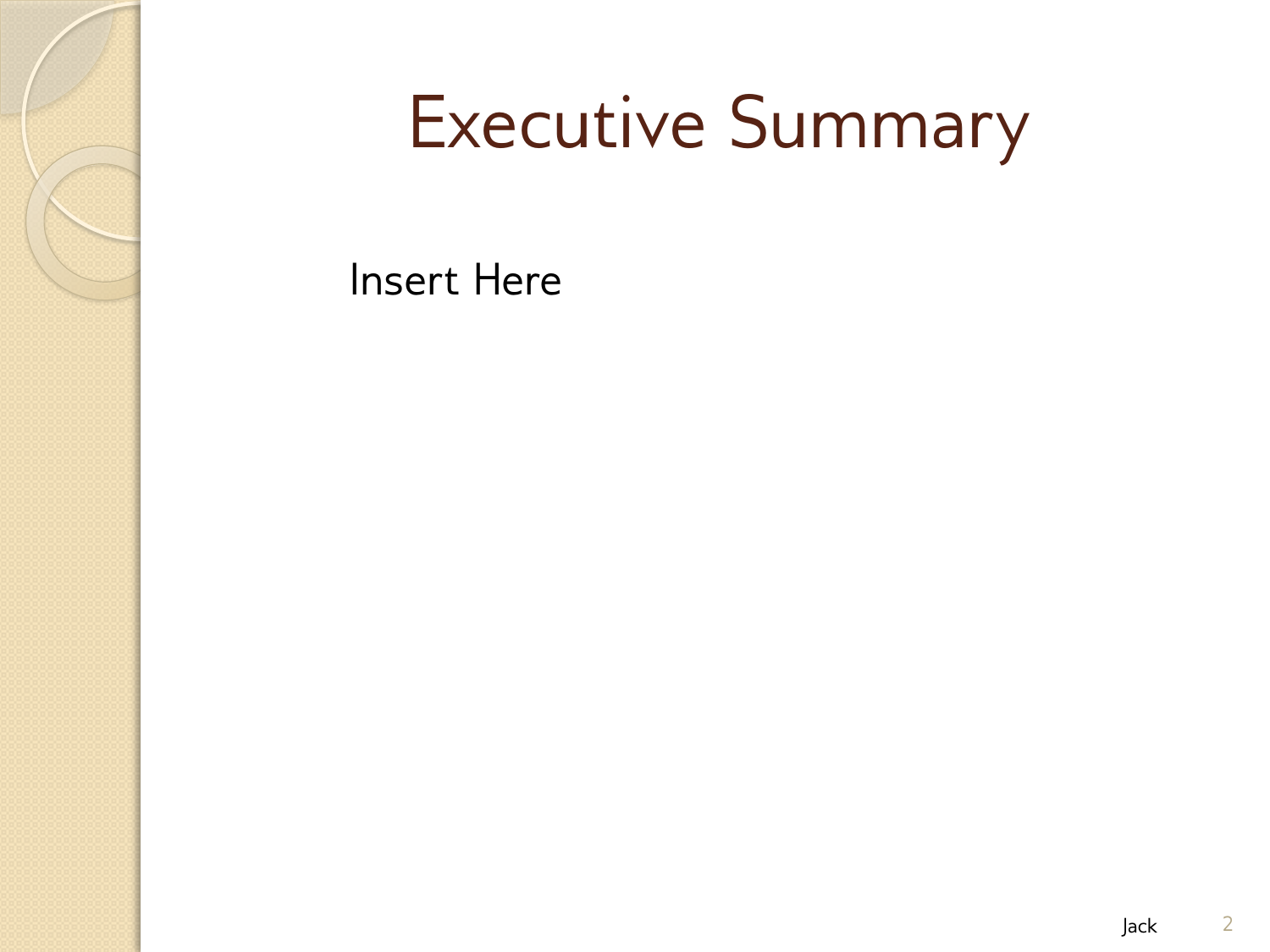

# Executive Summary
	Insert Here

2
Jack